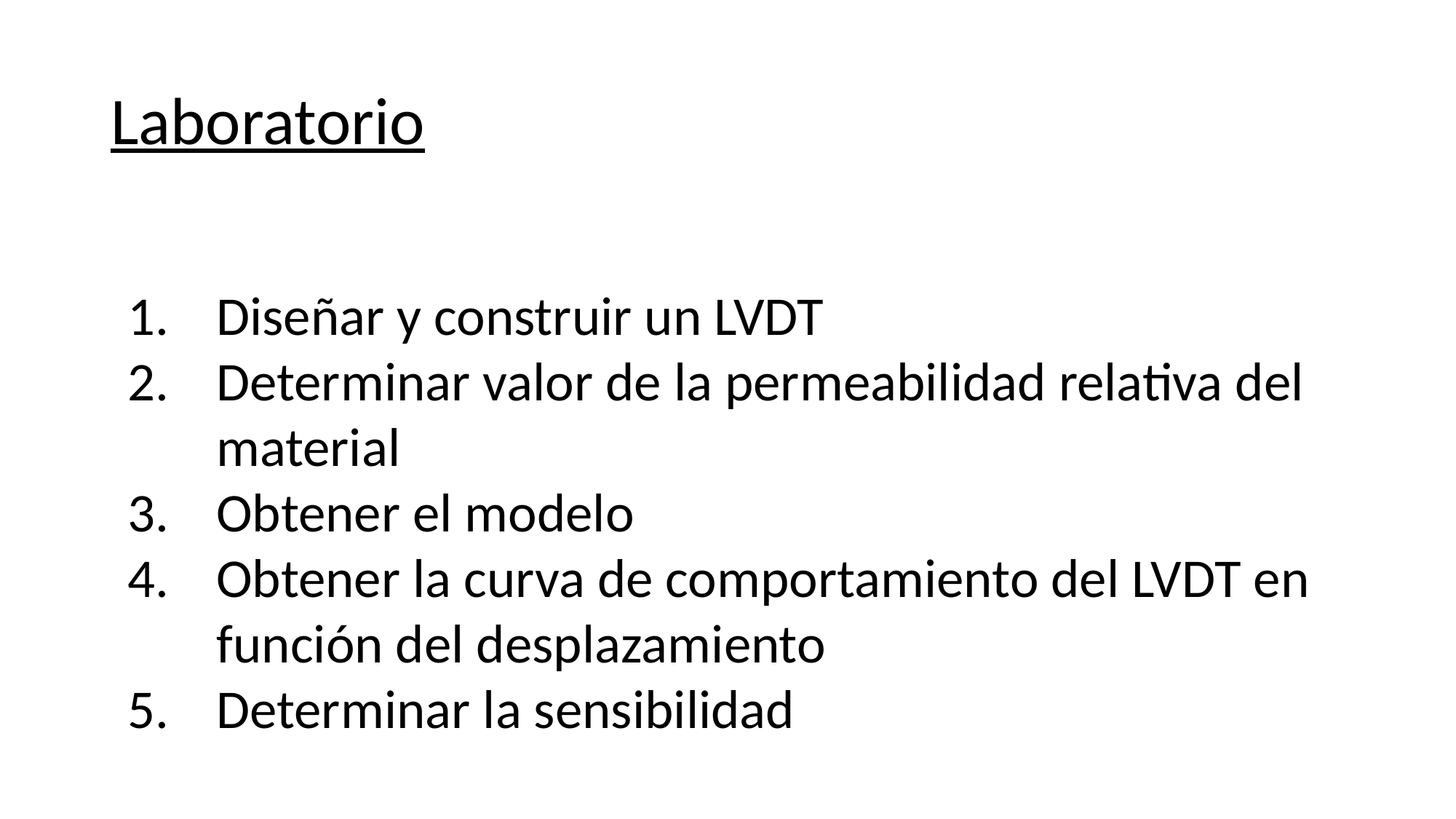

# Laboratorio
Diseñar y construir un LVDT
Determinar valor de la permeabilidad relativa del material
Obtener el modelo
Obtener la curva de comportamiento del LVDT en función del desplazamiento
Determinar la sensibilidad